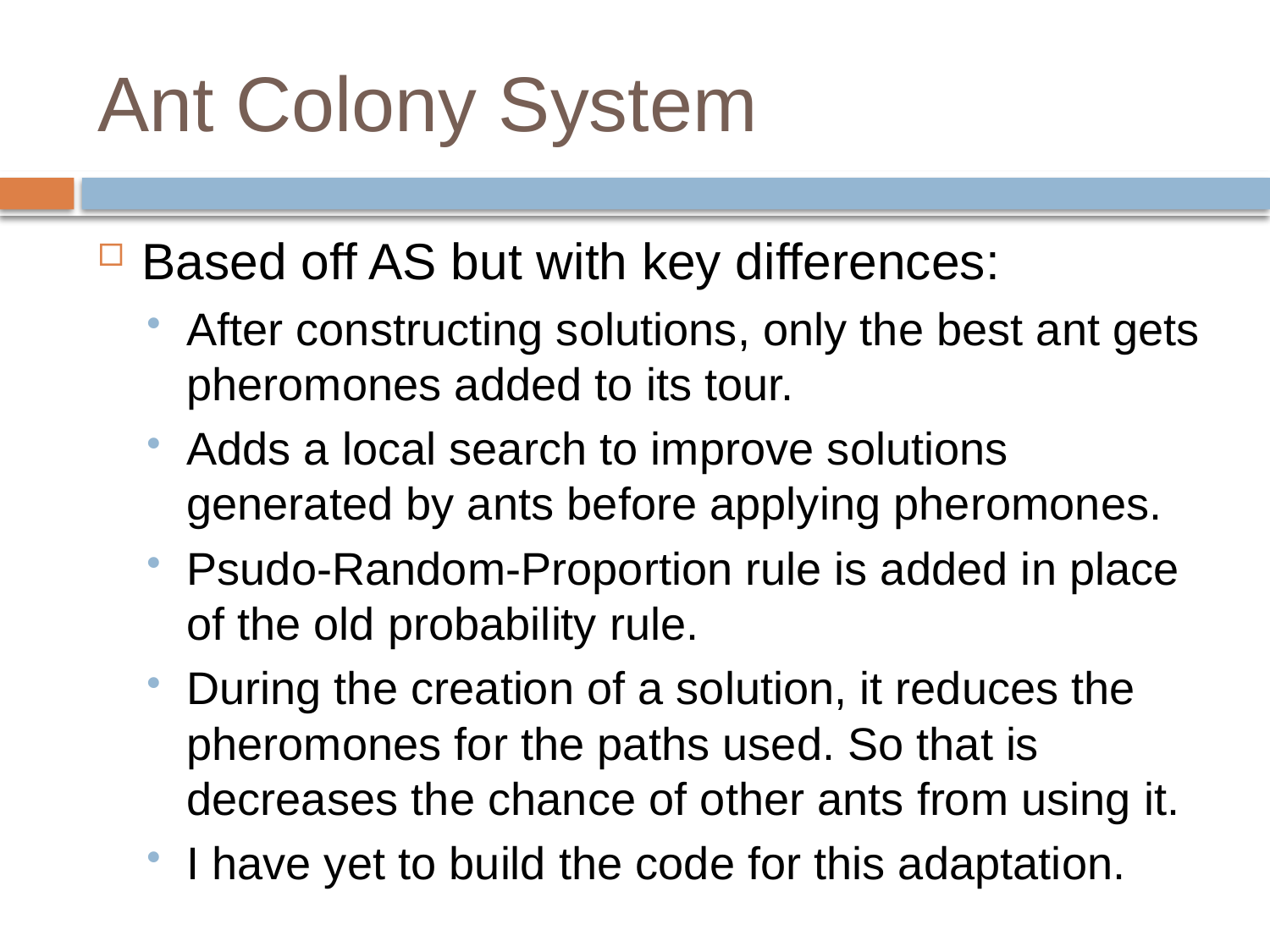

# Ant Colony System
Based off AS but with key differences:
After constructing solutions, only the best ant gets pheromones added to its tour.
Adds a local search to improve solutions generated by ants before applying pheromones.
Psudo-Random-Proportion rule is added in place of the old probability rule.
During the creation of a solution, it reduces the pheromones for the paths used. So that is decreases the chance of other ants from using it.
I have yet to build the code for this adaptation.